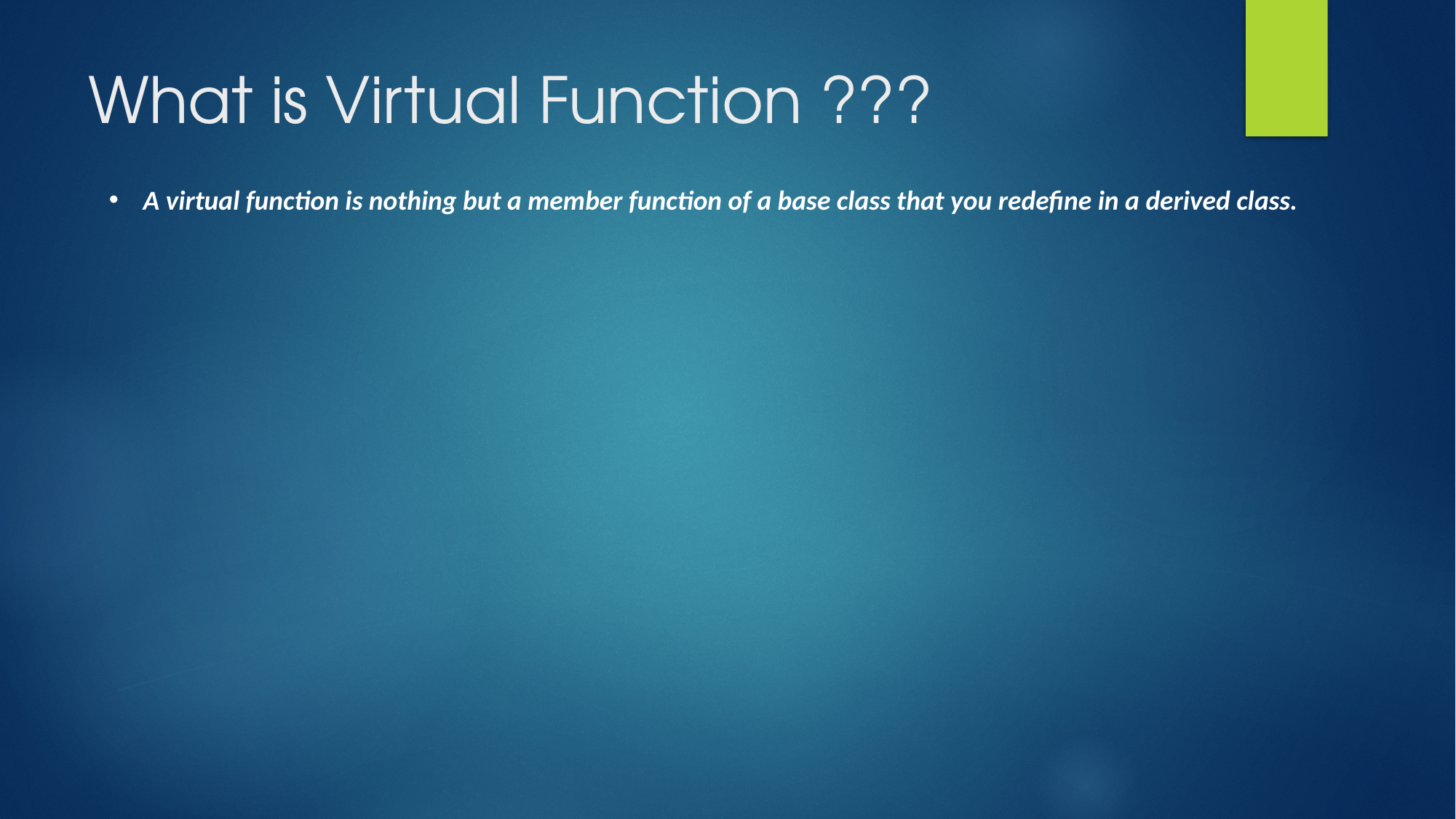

# What is Virtual Function ???
A virtual function is nothing but a member function of a base class that you redefine in a derived class.